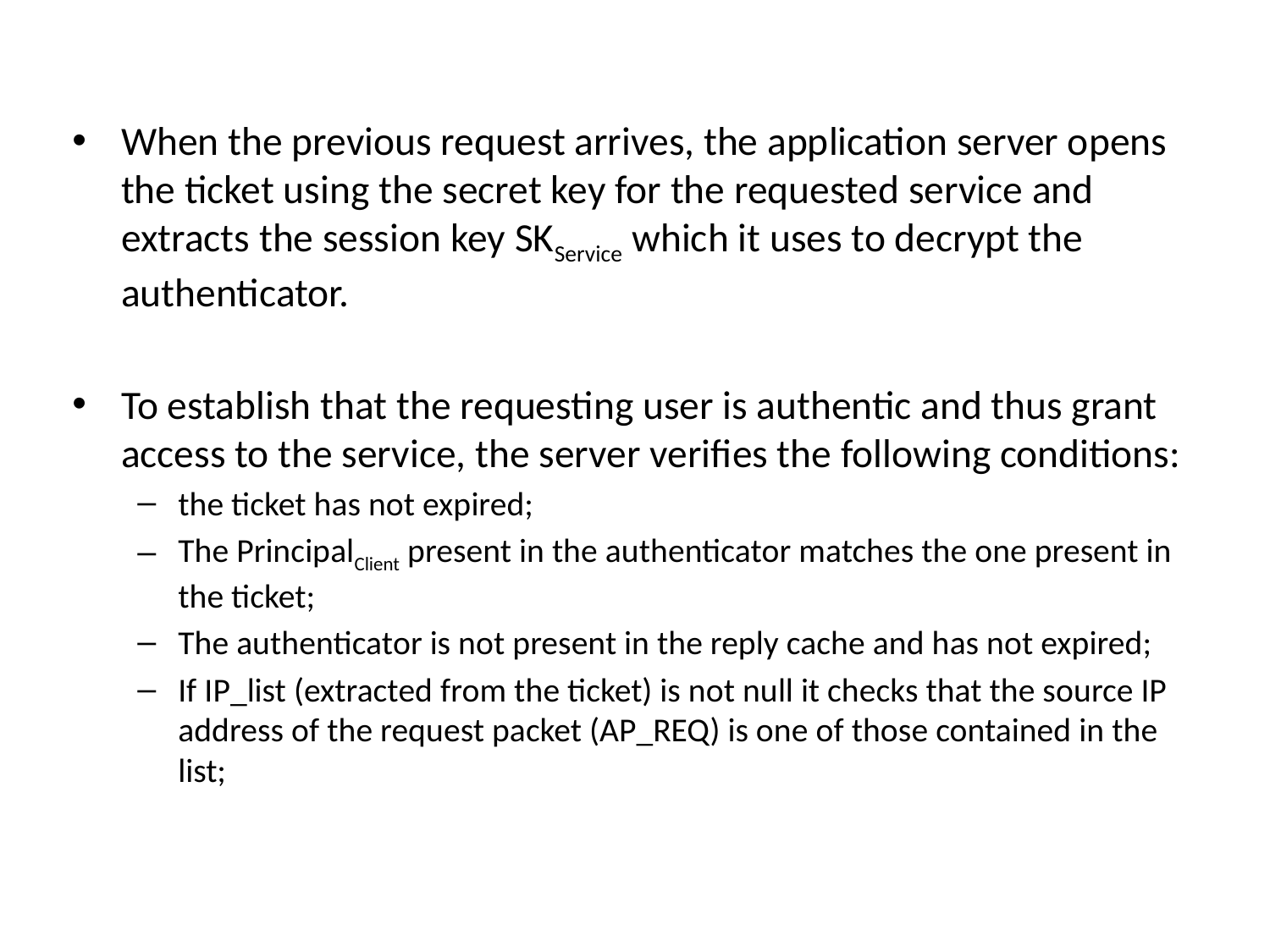

When the previous request arrives, the application server opens the ticket using the secret key for the requested service and extracts the session key SKService which it uses to decrypt the authenticator.

To establish that the requesting user is authentic and thus grant access to the service, the server verifies the following conditions:
the ticket has not expired;
The PrincipalClient present in the authenticator matches the one present in the ticket;
The authenticator is not present in the reply cache and has not expired;
If IP_list (extracted from the ticket) is not null it checks that the source IP address of the request packet (AP_REQ) is one of those contained in the list;